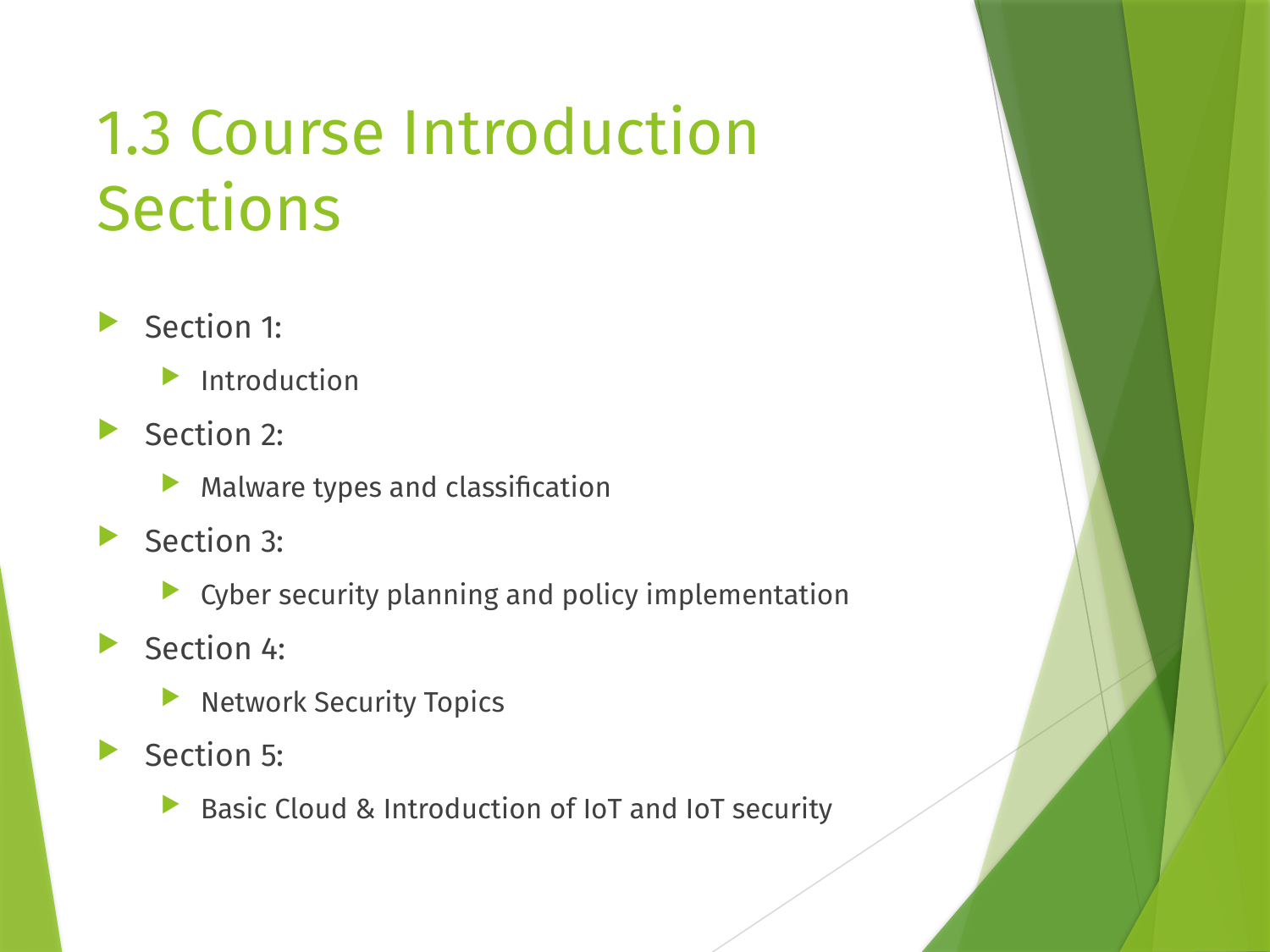

# 1.3 Course Introduction Sections
Section 1:
Introduction
Section 2:
Malware types and classification
Section 3:
Cyber security planning and policy implementation
Section 4:
Network Security Topics
Section 5:
Basic Cloud & Introduction of IoT and IoT security